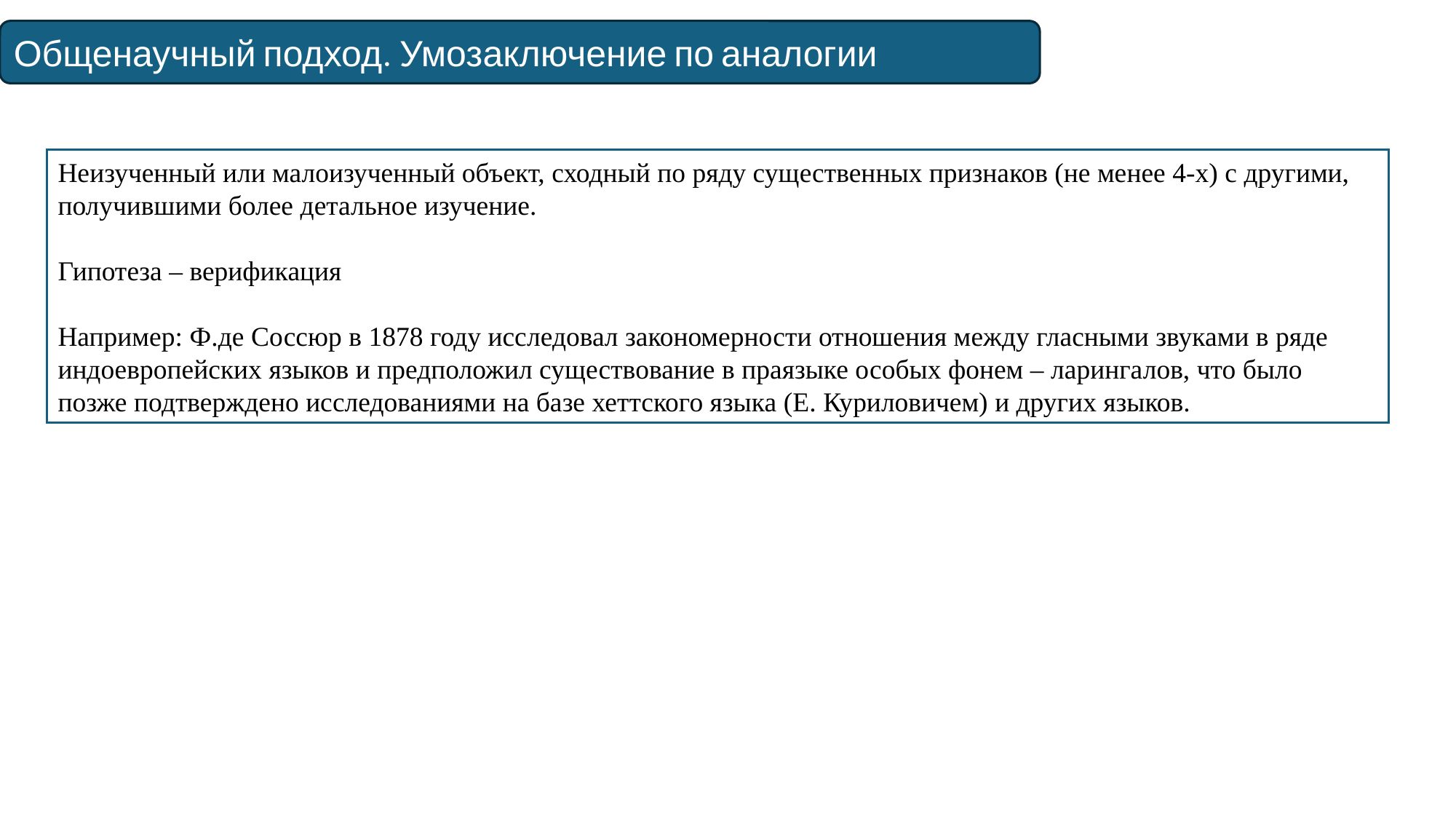

Общенаучный подход. Умозаключение по аналогии
Неизученный или малоизученный объект, сходный по ряду существенных признаков (не менее 4-х) с другими, получившими более детальное изучение.

Гипотеза – верификация

Например: Ф.де Соссюр в 1878 году исследовал закономерности отношения между гласными звуками в ряде индоевропейских языков и предположил существование в праязыке особых фонем – ларингалов, что было позже подтверждено исследованиями на базе хеттского языка (Е. Куриловичем) и других языков.